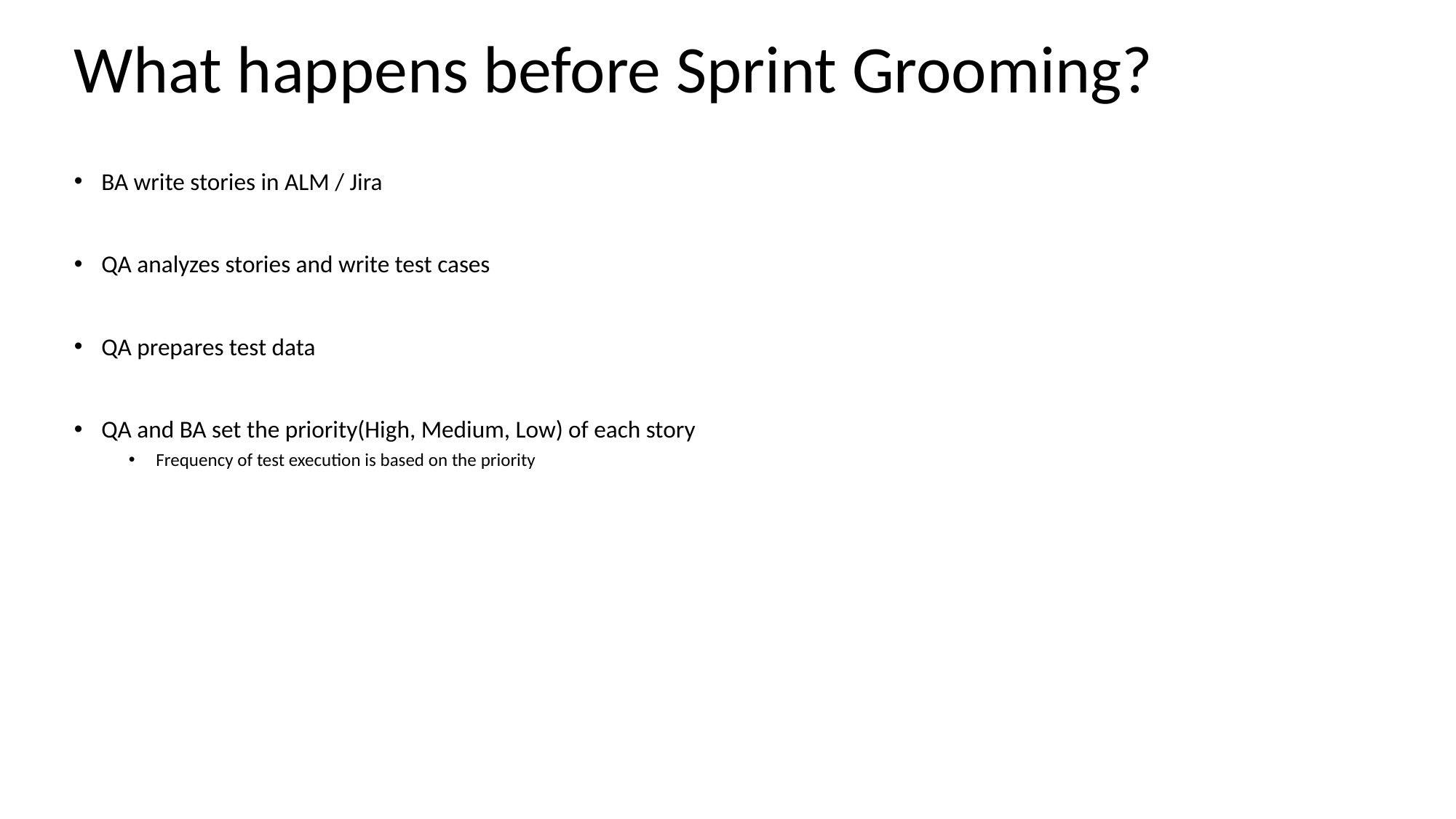

# What happens before Sprint Grooming?
BA write stories in ALM / Jira

QA analyzes stories and write test cases

QA prepares test data

QA and BA set the priority(High, Medium, Low) of each story
Frequency of test execution is based on the priority